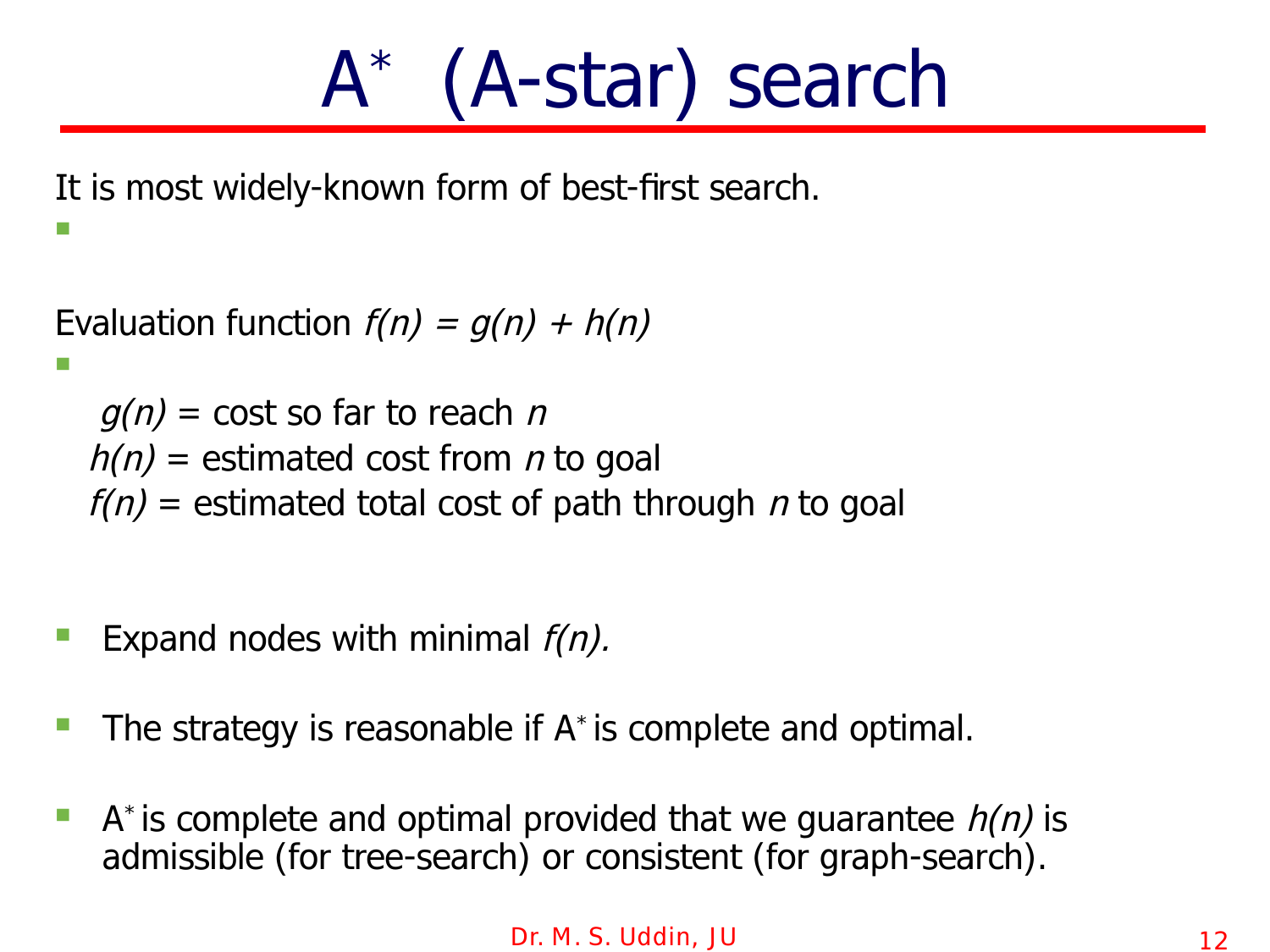

# A*  (A-star) search
It is most widely-known form of best-first search.

Evaluation function f(n) = g(n) + h(n)

    g(n) = cost so far to reach n
   h(n) = estimated cost from n to goal
   f(n) = estimated total cost of path through n to goal

Expand nodes with minimal f(n).

The strategy is reasonable if A* is complete and optimal.

A* is complete and optimal provided that we guarantee h(n) is admissible (for tree-search) or consistent (for graph-search).

Dr. M. S. Uddin, JU
12